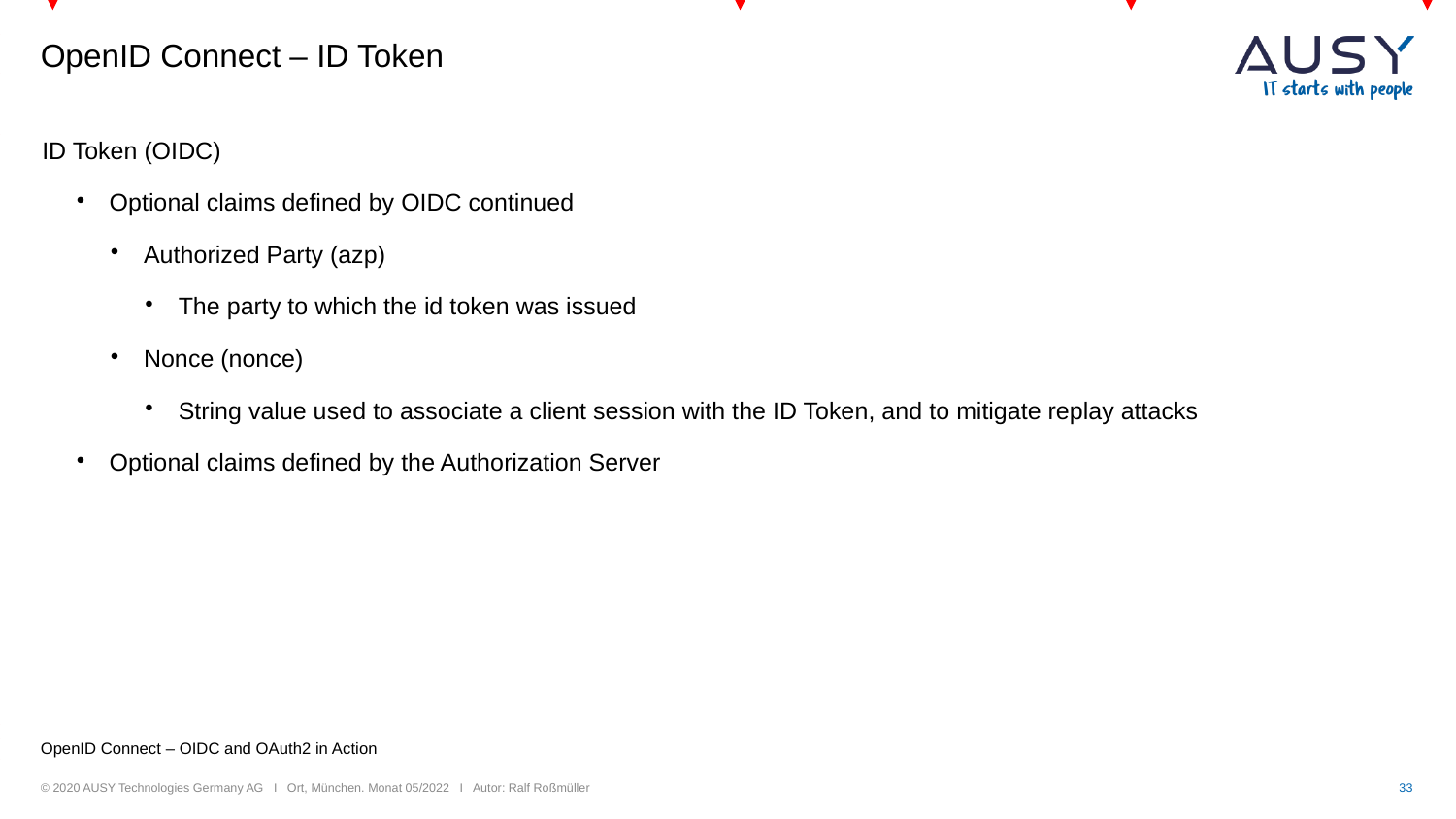

OpenID Connect – ID Token
ID Token (OIDC)
Optional claims defined by OIDC continued
Authorized Party (azp)
The party to which the id token was issued
Nonce (nonce)
String value used to associate a client session with the ID Token, and to mitigate replay attacks
Optional claims defined by the Authorization Server

OpenID Connect – OIDC and OAuth2 in Action
© 2020 AUSY Technologies Germany AG   I   Ort, München. Monat 05/2022   I   Autor: Ralf Roßmüller